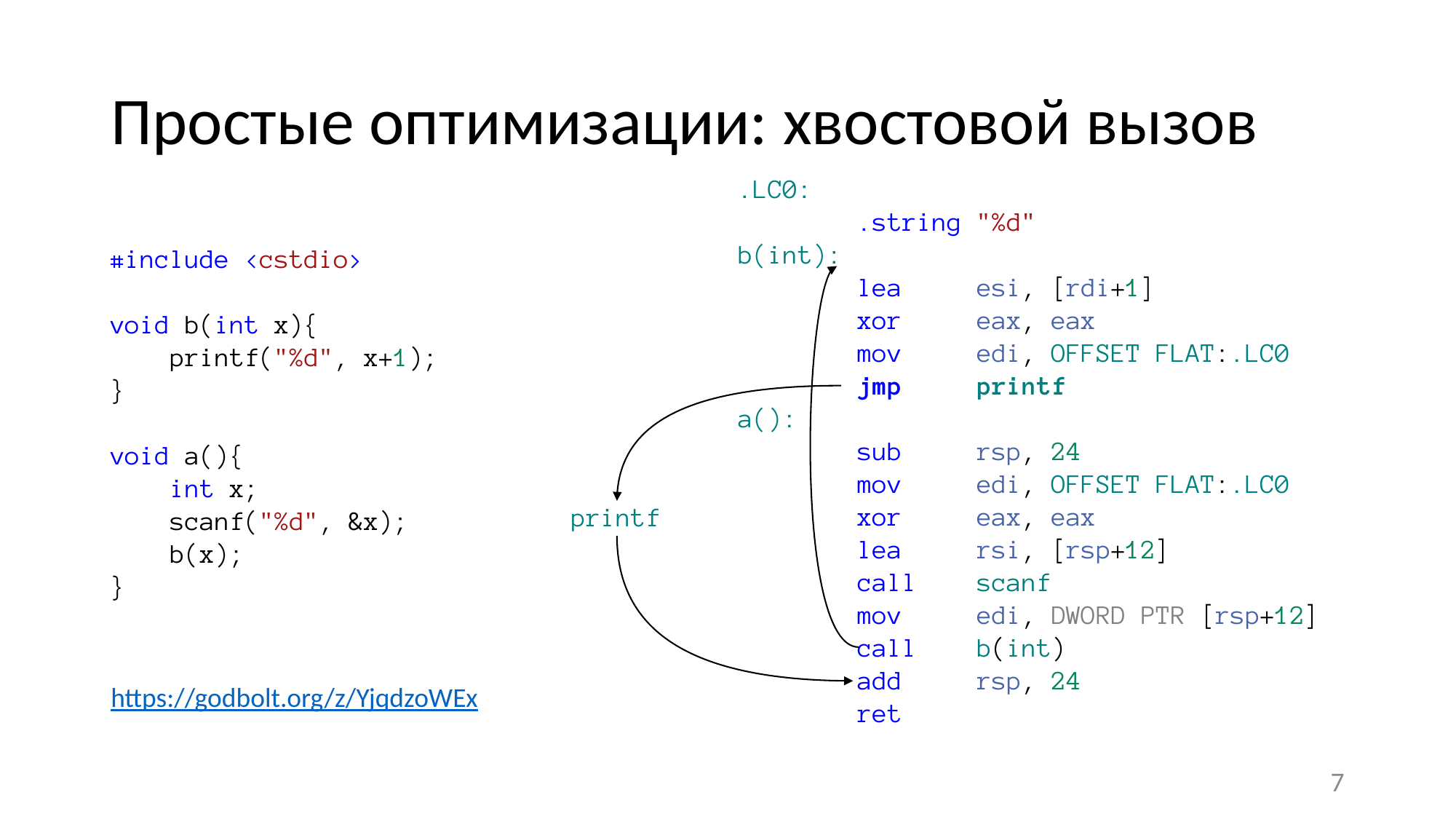

# Простые оптимизации: хвостовой вызов
.LC0:
        .string "%d"
b(int):
        lea     esi, [rdi+1]
        xor     eax, eax
        mov     edi, OFFSET FLAT:.LC0
        jmp     printf
a():
        sub     rsp, 24
        mov     edi, OFFSET FLAT:.LC0
        xor     eax, eax
        lea     rsi, [rsp+12]
        call    scanf
        mov     edi, DWORD PTR [rsp+12]
        call    b(int)
        add     rsp, 24
        ret
#include <cstdio>
void b(int x){
    printf("%d", x+1);
}
void a(){
    int x;
    scanf("%d", &x);
    b(x);
}

printf

https://godbolt.org/z/YjqdzoWEx
7